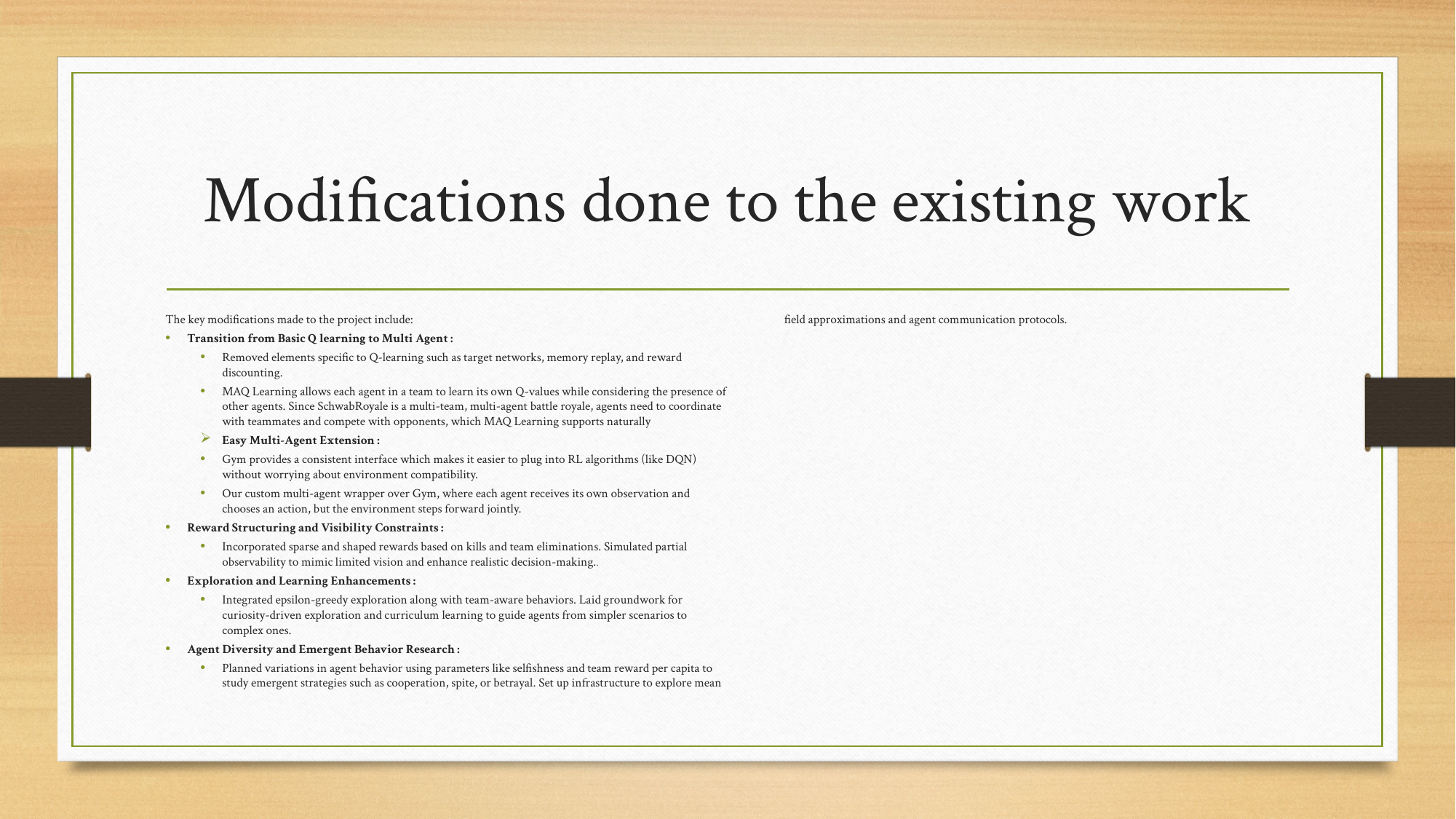

# Modifications done to the existing work
The key modifications made to the project include:
Transition from Basic Q learning to Multi Agent :
Removed elements specific to Q-learning such as target networks, memory replay, and reward discounting.
MAQ Learning allows each agent in a team to learn its own Q-values while considering the presence of other agents. Since SchwabRoyale is a multi-team, multi-agent battle royale, agents need to coordinate with teammates and compete with opponents, which MAQ Learning supports naturally
Easy Multi-Agent Extension :
Gym provides a consistent interface which makes it easier to plug into RL algorithms (like DQN) without worrying about environment compatibility.
Our custom multi-agent wrapper over Gym, where each agent receives its own observation and chooses an action, but the environment steps forward jointly.
Reward Structuring and Visibility Constraints :
Incorporated sparse and shaped rewards based on kills and team eliminations. Simulated partial observability to mimic limited vision and enhance realistic decision-making..
Exploration and Learning Enhancements :
Integrated epsilon-greedy exploration along with team-aware behaviors. Laid groundwork for curiosity-driven exploration and curriculum learning to guide agents from simpler scenarios to complex ones.
Agent Diversity and Emergent Behavior Research :
Planned variations in agent behavior using parameters like selfishness and team reward per capita to study emergent strategies such as cooperation, spite, or betrayal. Set up infrastructure to explore mean field approximations and agent communication protocols.